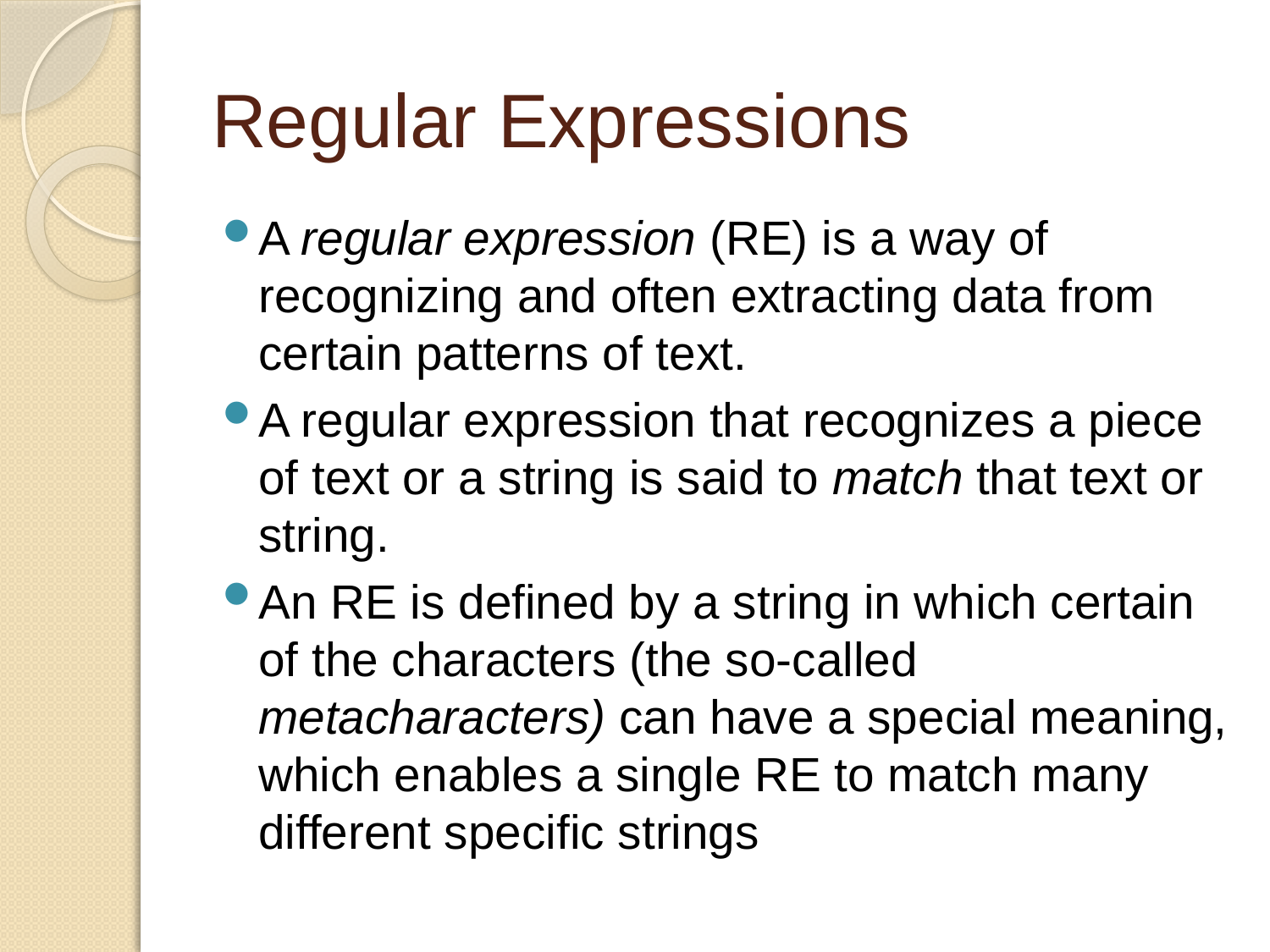

# Regular Expressions
A regular expression (RE) is a way of recognizing and often extracting data from certain patterns of text.
A regular expression that recognizes a piece of text or a string is said to match that text or string.
An RE is defined by a string in which certain of the characters (the so-called metacharacters) can have a special meaning, which enables a single RE to match many different specific strings